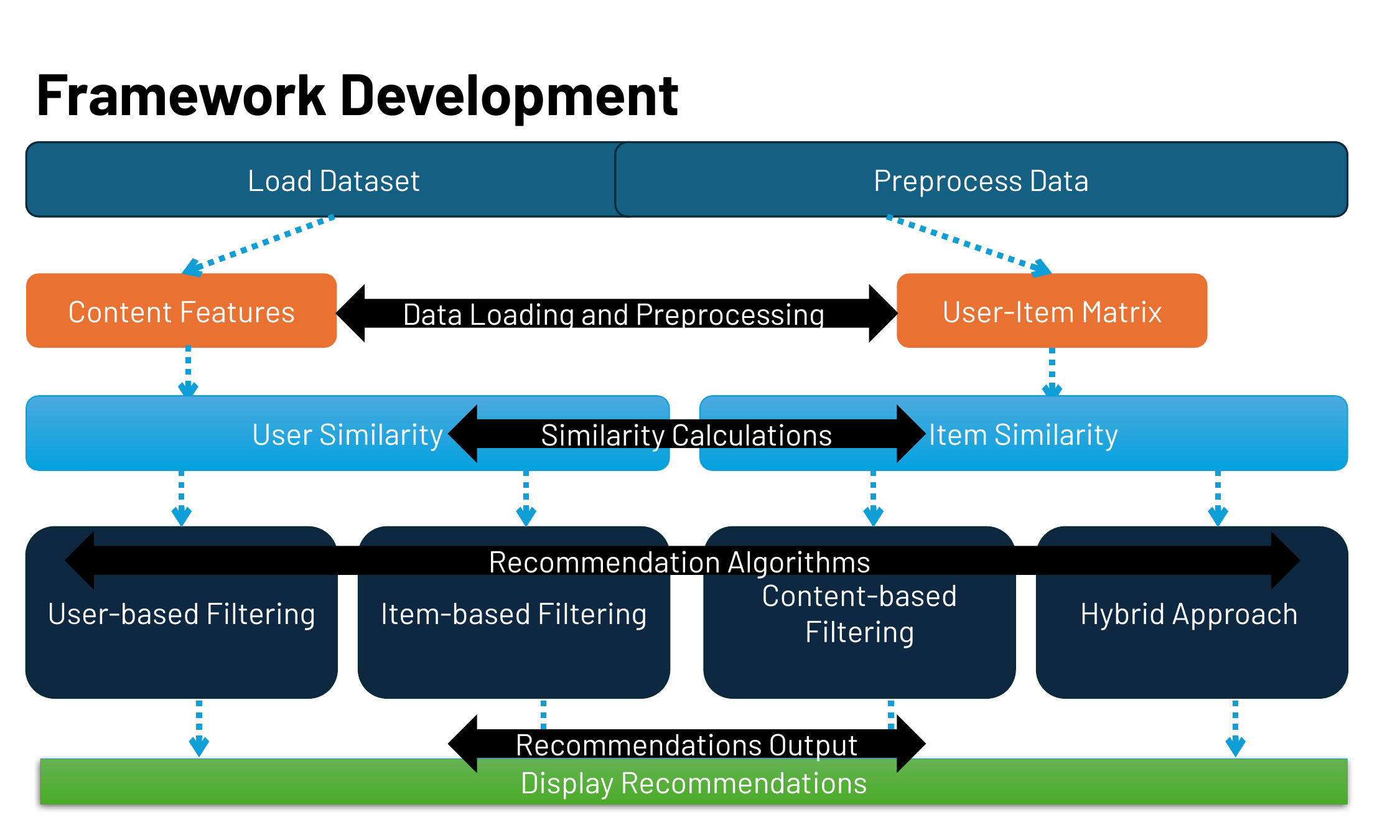

# Framework Development
Load Dataset
Preprocess Data
Content Features
User-Item Matrix
Data Loading and Preprocessing
User Similarity
Item Similarity
Similarity Calculations
User-based Filtering
Item-based Filtering
Content-based Filtering
Hybrid Approach
Recommendation Algorithms
Recommendations Output
Display Recommendations